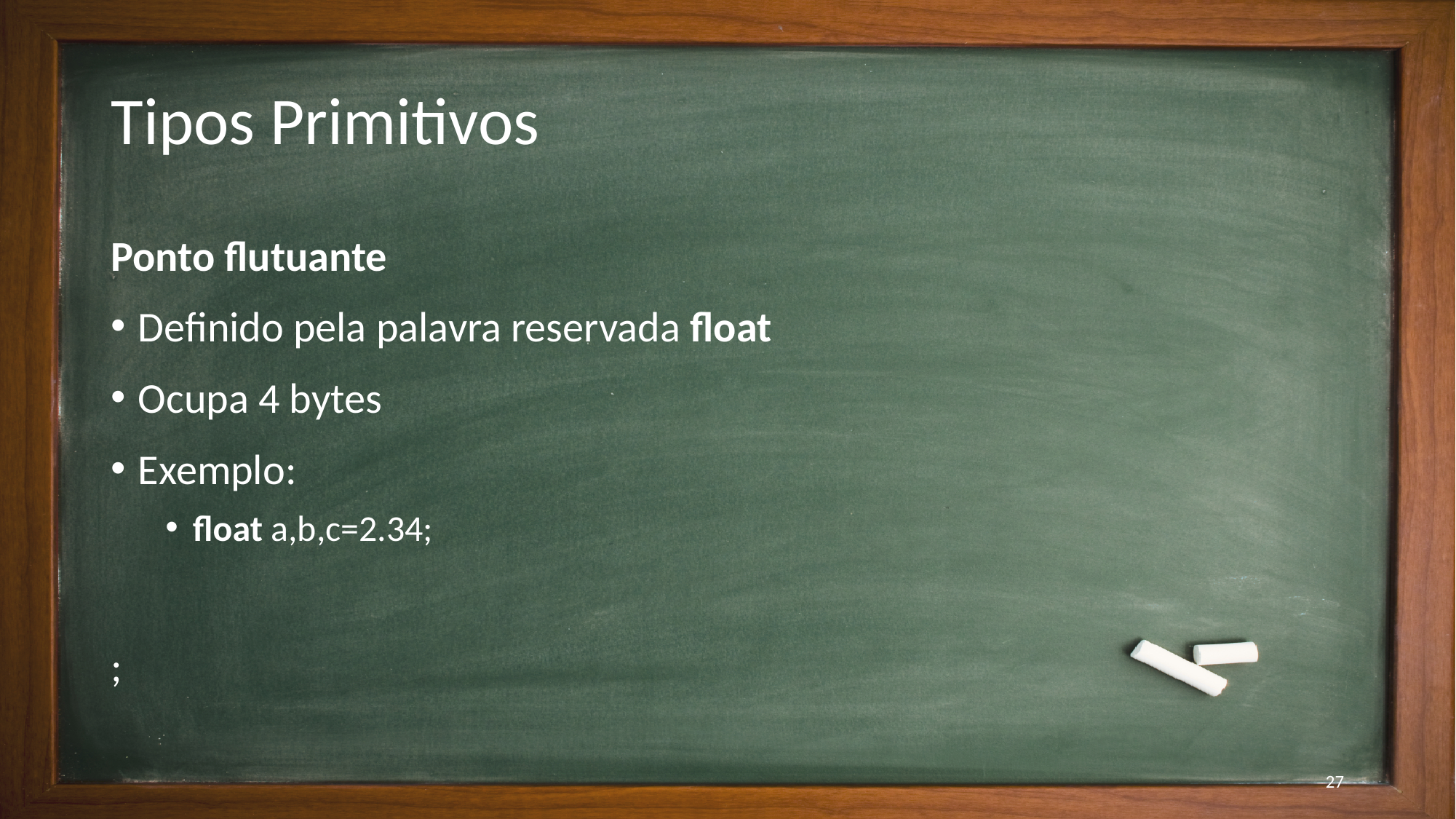

# Tipos Primitivos
Ponto flutuante
Definido pela palavra reservada float
Ocupa 4 bytes
Exemplo:
float a,b,c=2.34;

;
27